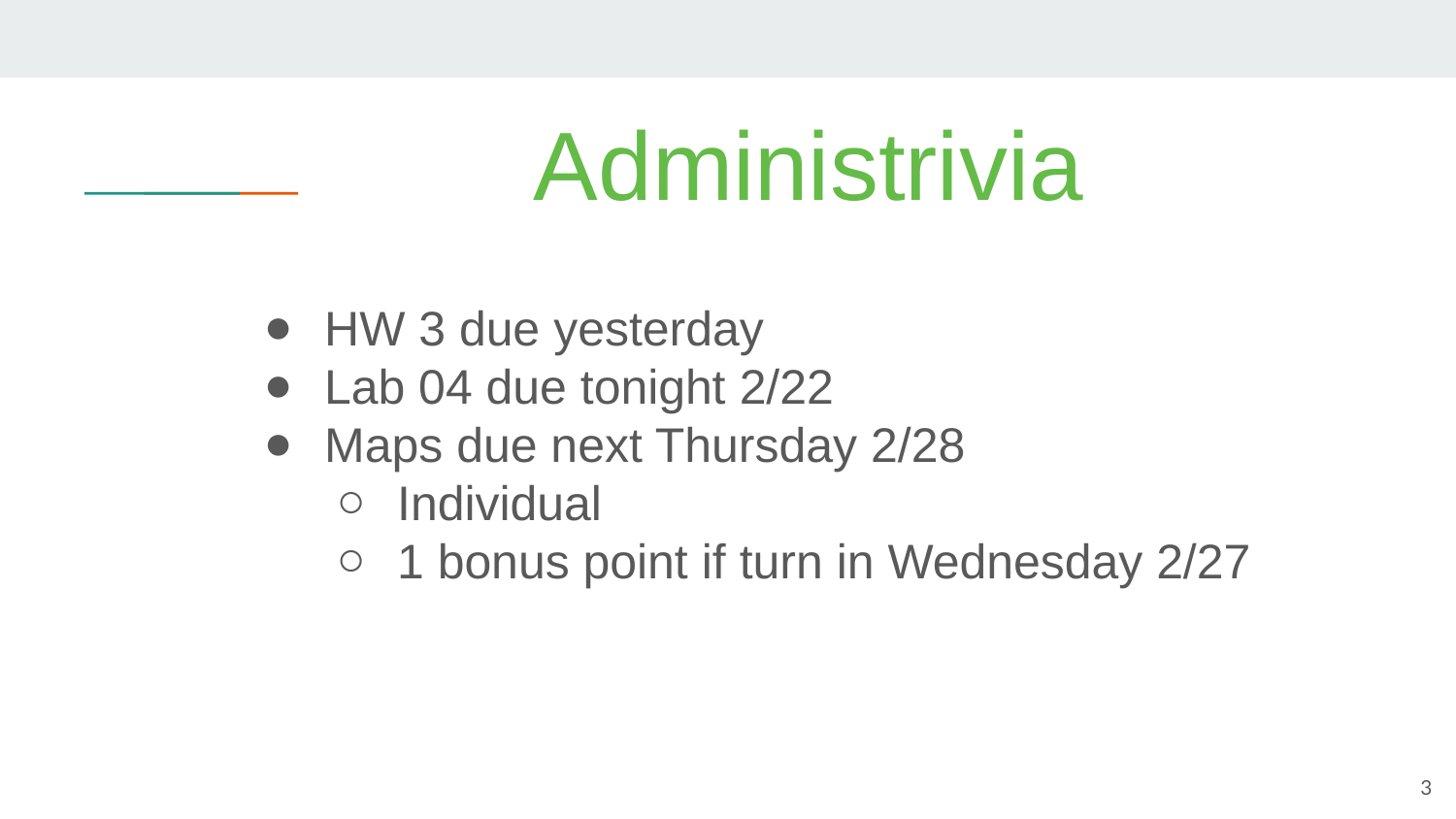

# Administrivia

HW 3 due yesterday
Lab 04 due tonight 2/22
Maps due next Thursday 2/28
Individual
1 bonus point if turn in Wednesday 2/27

3